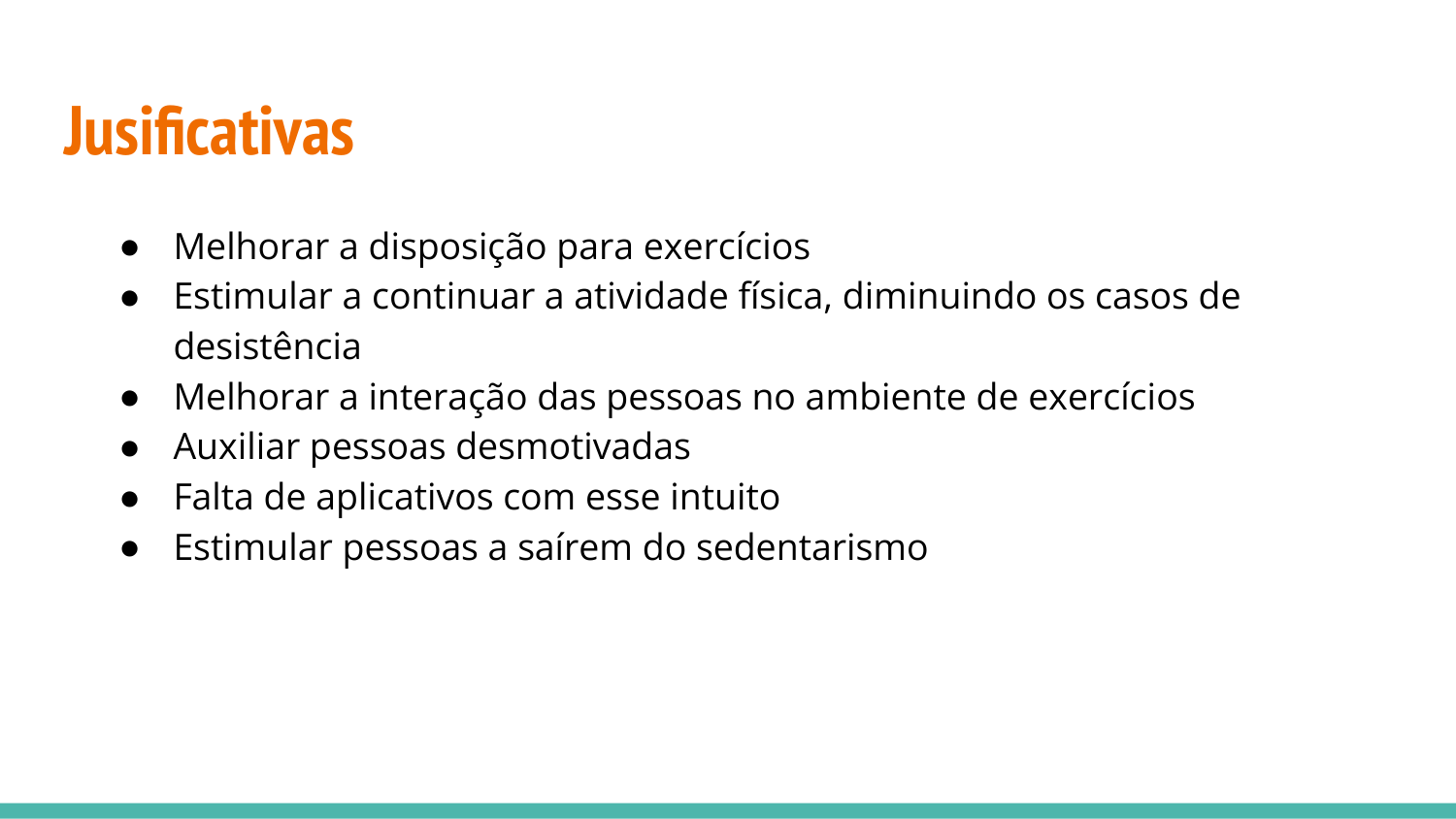

# Jusificativas
Melhorar a disposição para exercícios
Estimular a continuar a atividade física, diminuindo os casos de desistência
Melhorar a interação das pessoas no ambiente de exercícios
Auxiliar pessoas desmotivadas
Falta de aplicativos com esse intuito
Estimular pessoas a saírem do sedentarismo